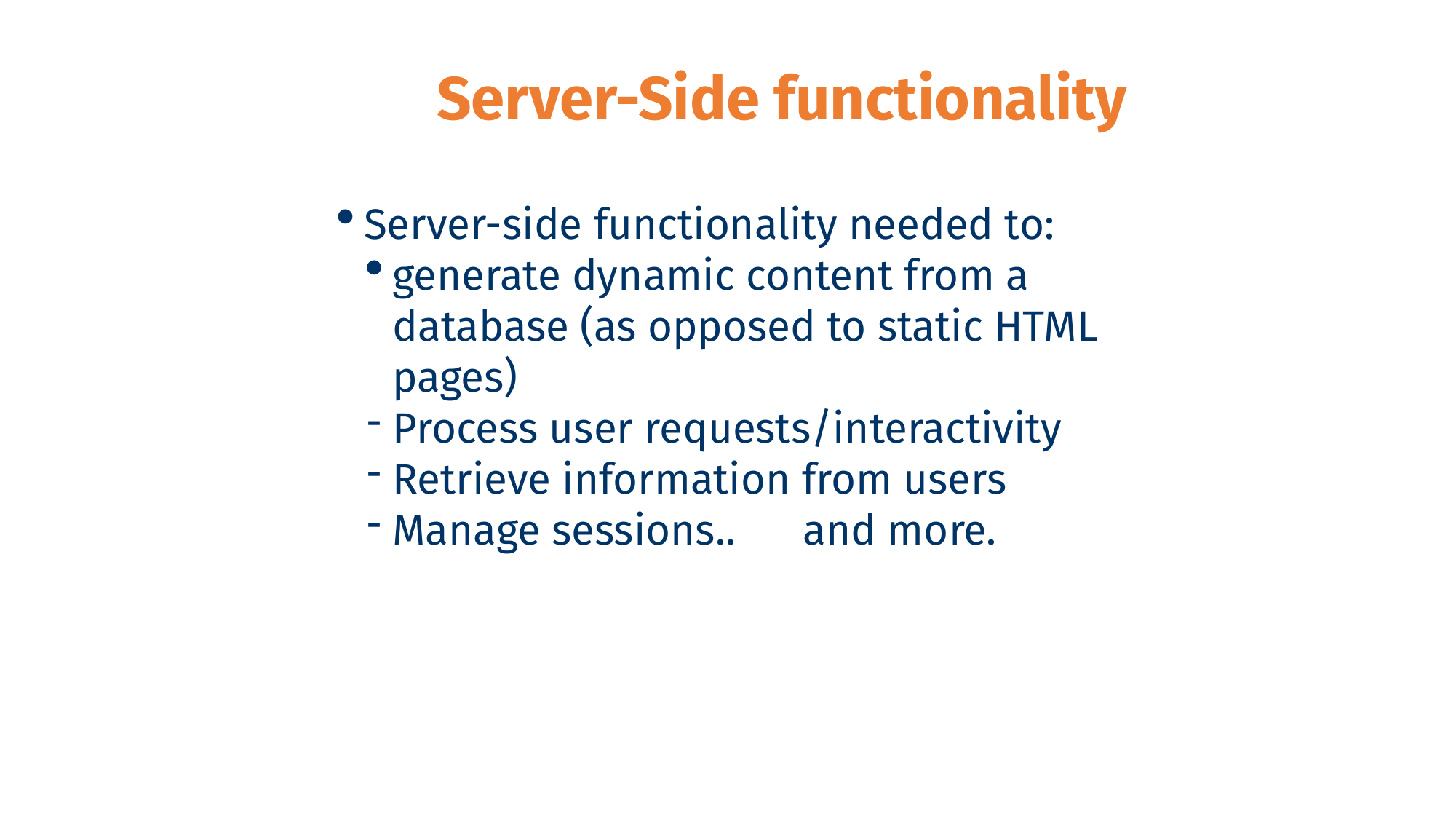

Server-Side functionality
Server-side functionality needed to:
generate dynamic content from a database (as opposed to static HTML pages)
Process user requests/interactivity
Retrieve information from users
Manage sessions..      and more.